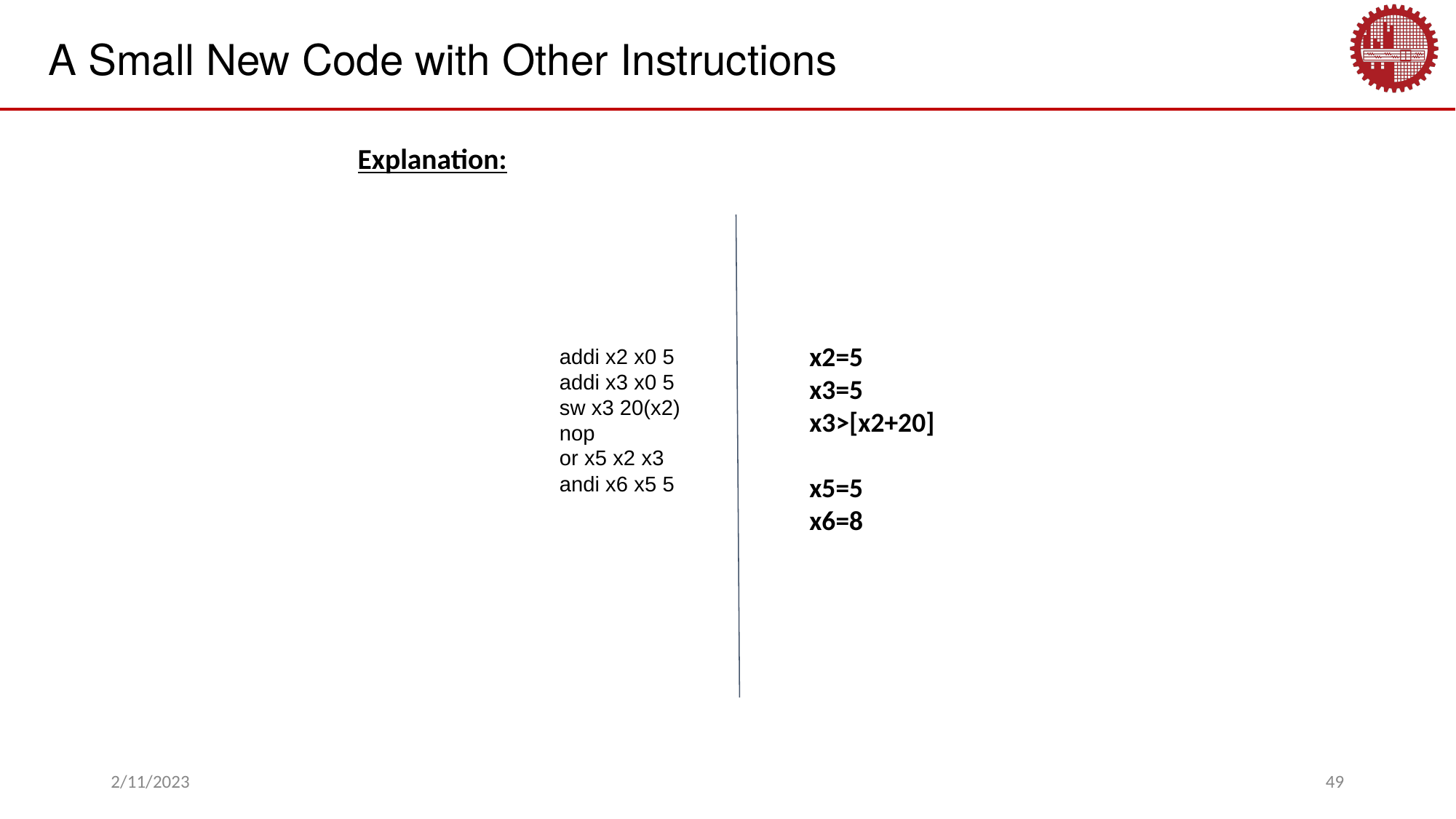

A Small New Code with Other Instructions
Explanation:
x2=5
x3=5
x3>[x2+20]

x5=5
x6=8
addi x2 x0 5
addi x3 x0 5
sw x3 20(x2)
nop
or x5 x2 x3
andi x6 x5 5
2/11/2023

49